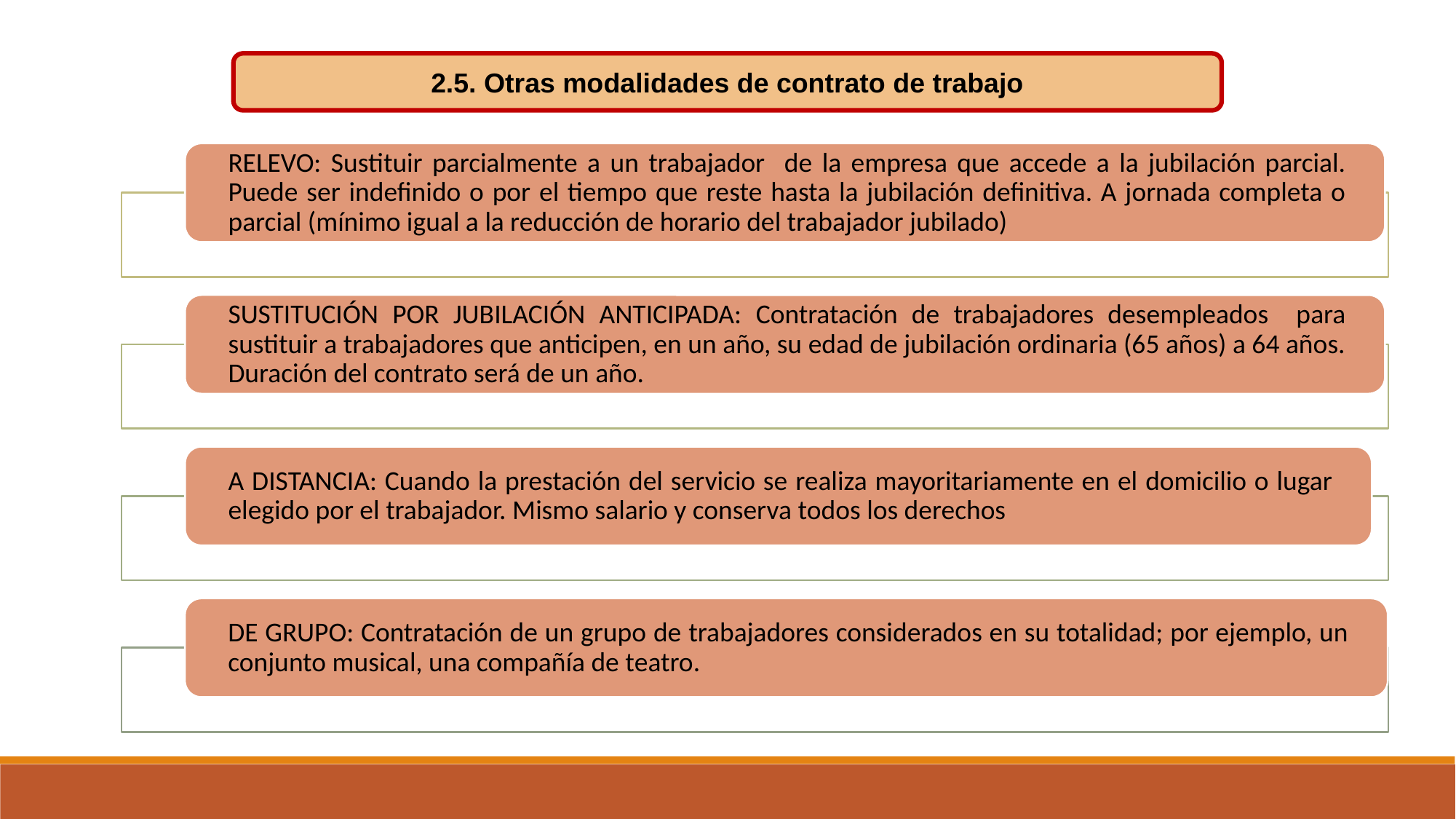

2.5. Otras modalidades de contrato de trabajo
RELEVO: Sustituir parcialmente a un trabajador  de la empresa que accede a la jubilación parcial. Puede ser indefinido o por el tiempo que reste hasta la jubilación definitiva. A jornada completa o parcial (mínimo igual a la reducción de horario del trabajador jubilado)
SUSTITUCIÓN POR JUBILACIÓN ANTICIPADA: Contratación de trabajadores desempleados  para sustituir a trabajadores que anticipen, en un año, su edad de jubilación ordinaria (65 años) a 64 años. Duración del contrato será de un año.
A DISTANCIA: Cuando la prestación del servicio se realiza mayoritariamente en el domicilio o lugar elegido por el trabajador. Mismo salario y conserva todos los derechos
DE GRUPO: Contratación de un grupo de trabajadores considerados en su totalidad; por ejemplo, un conjunto musical, una compañía de teatro.